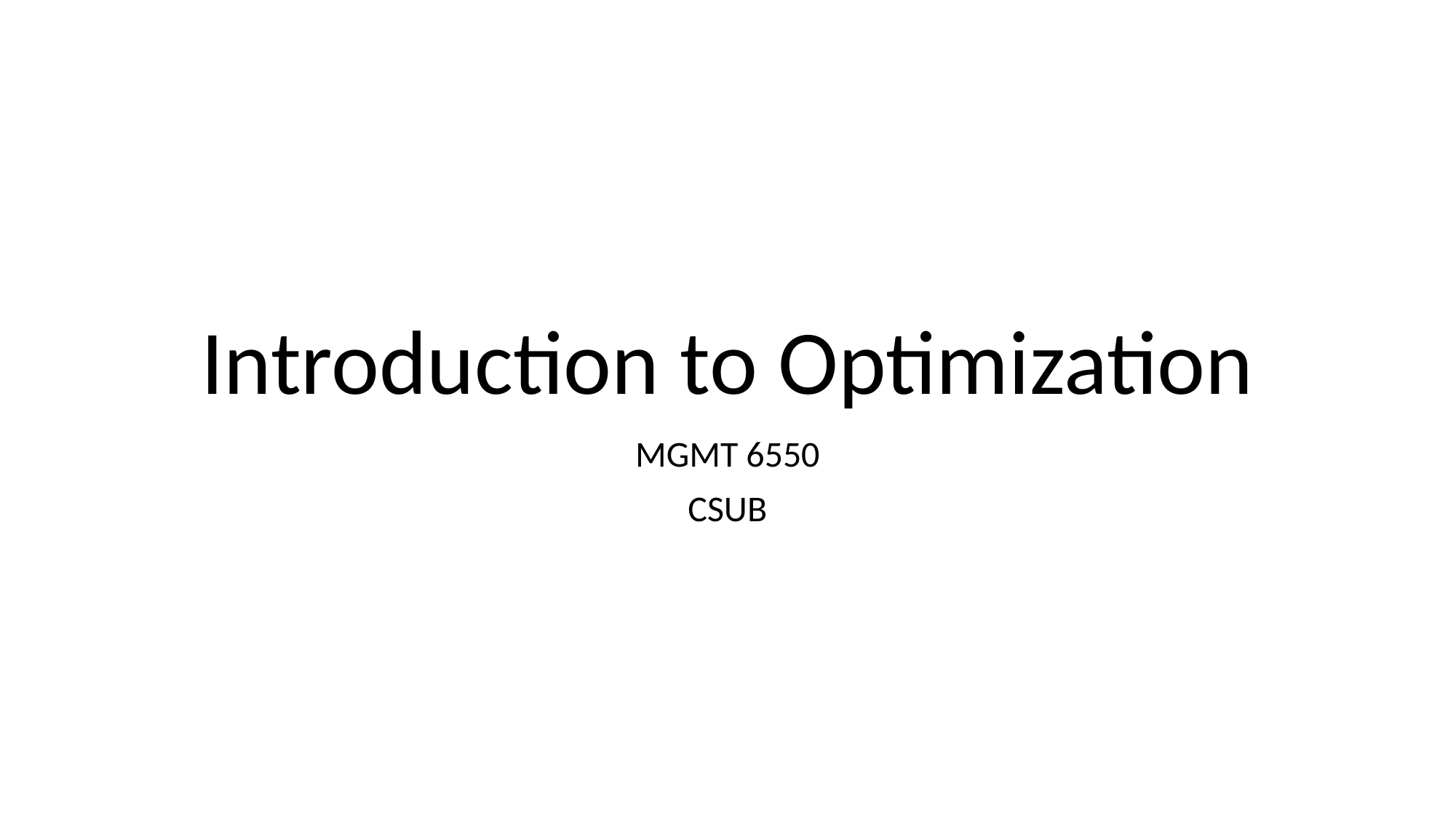

# Introduction to Optimization
MGMT 6550
CSUB